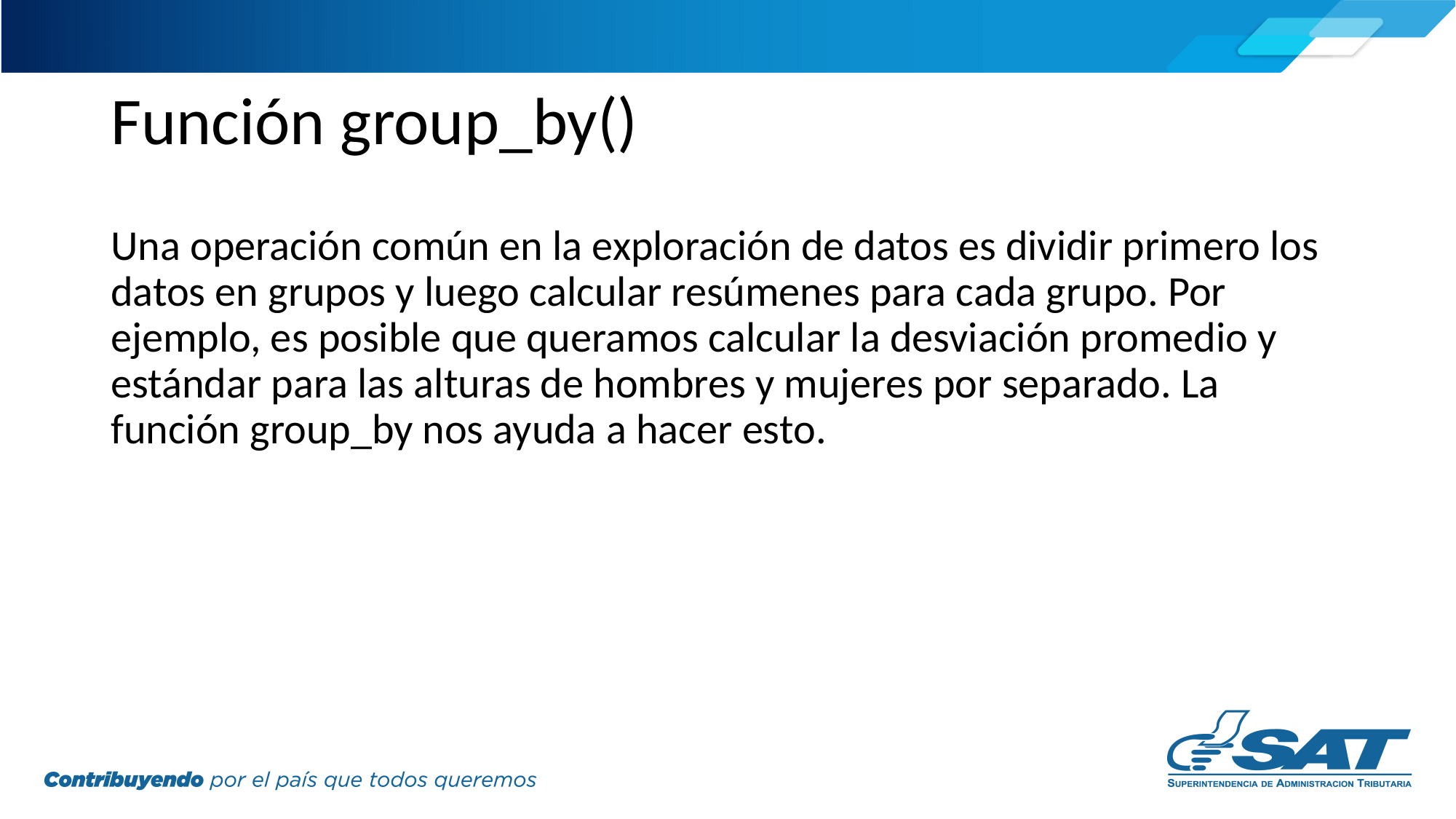

# Función group_by()
Una operación común en la exploración de datos es dividir primero los datos en grupos y luego calcular resúmenes para cada grupo. Por ejemplo, es posible que queramos calcular la desviación promedio y estándar para las alturas de hombres y mujeres por separado. La función group_by nos ayuda a hacer esto.